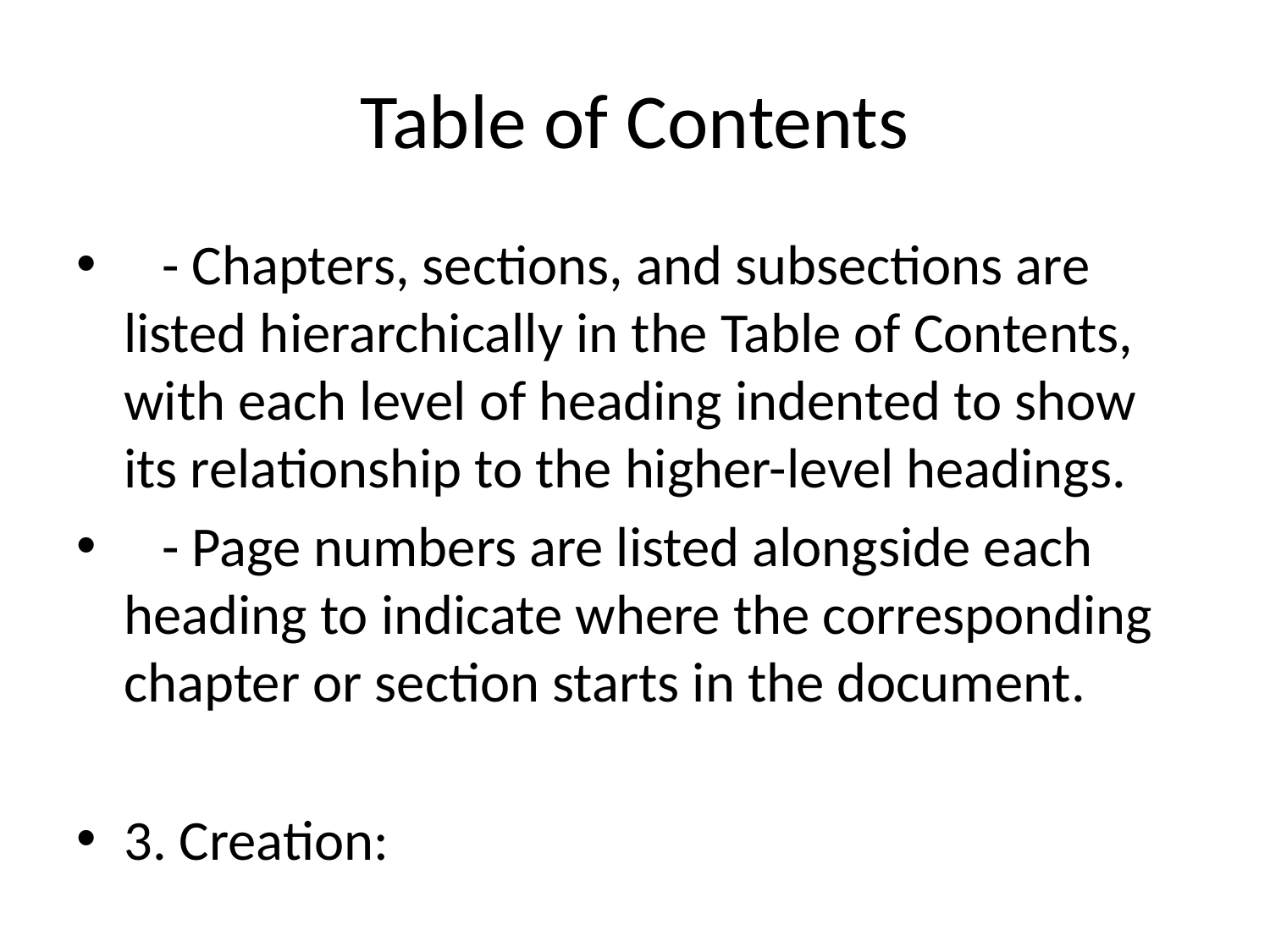

# Table of Contents
   - Chapters, sections, and subsections are listed hierarchically in the Table of Contents, with each level of heading indented to show its relationship to the higher-level headings.
   - Page numbers are listed alongside each heading to indicate where the corresponding chapter or section starts in the document.

3. Creation: